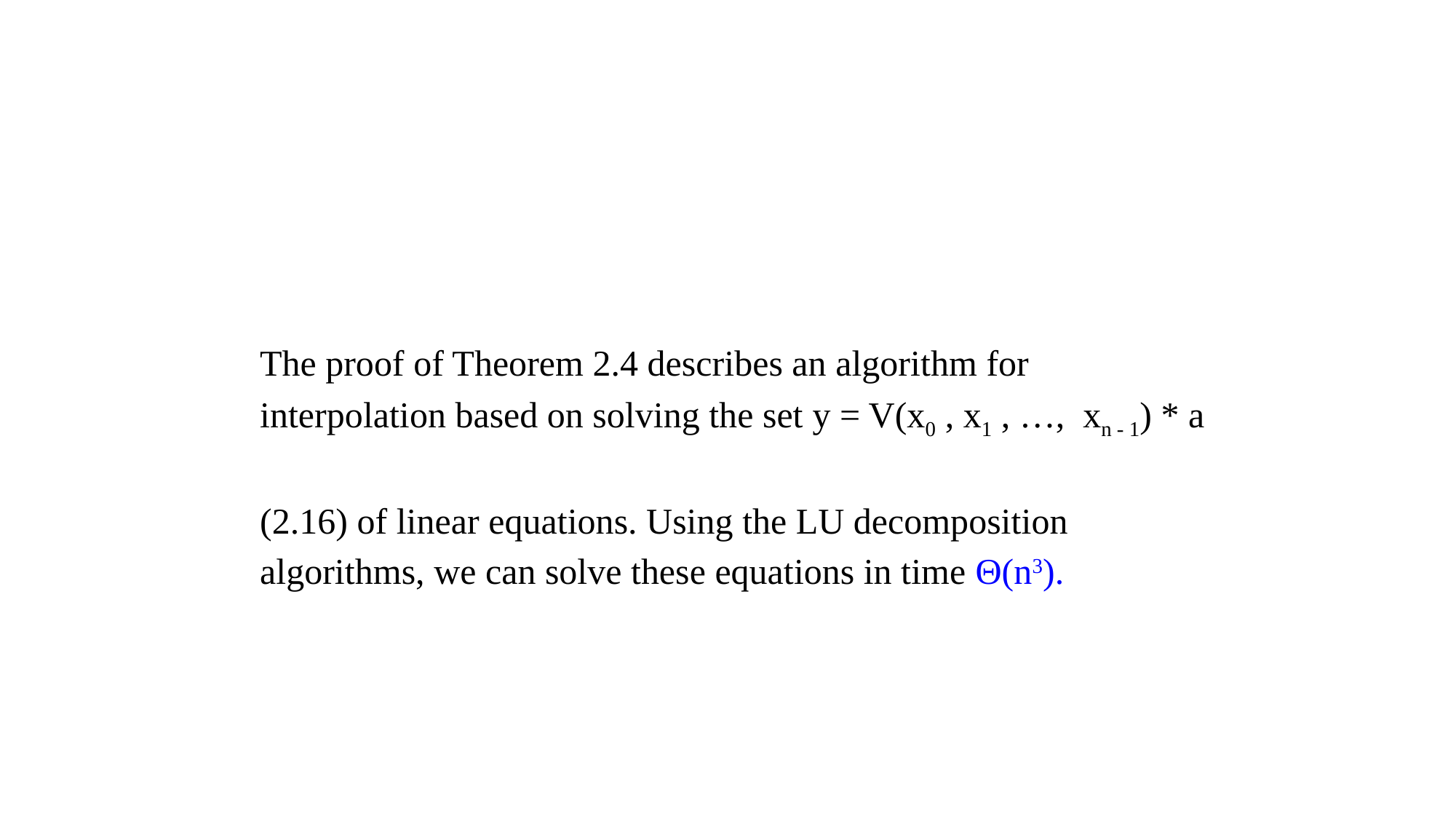

The proof of Theorem 2.4 describes an algorithm for interpolation based on solving the set y = V(x0 , x1 , …,  xn - 1) * a
(2.16) of linear equations. Using the LU decomposition algorithms, we can solve these equations in time Θ(n3).